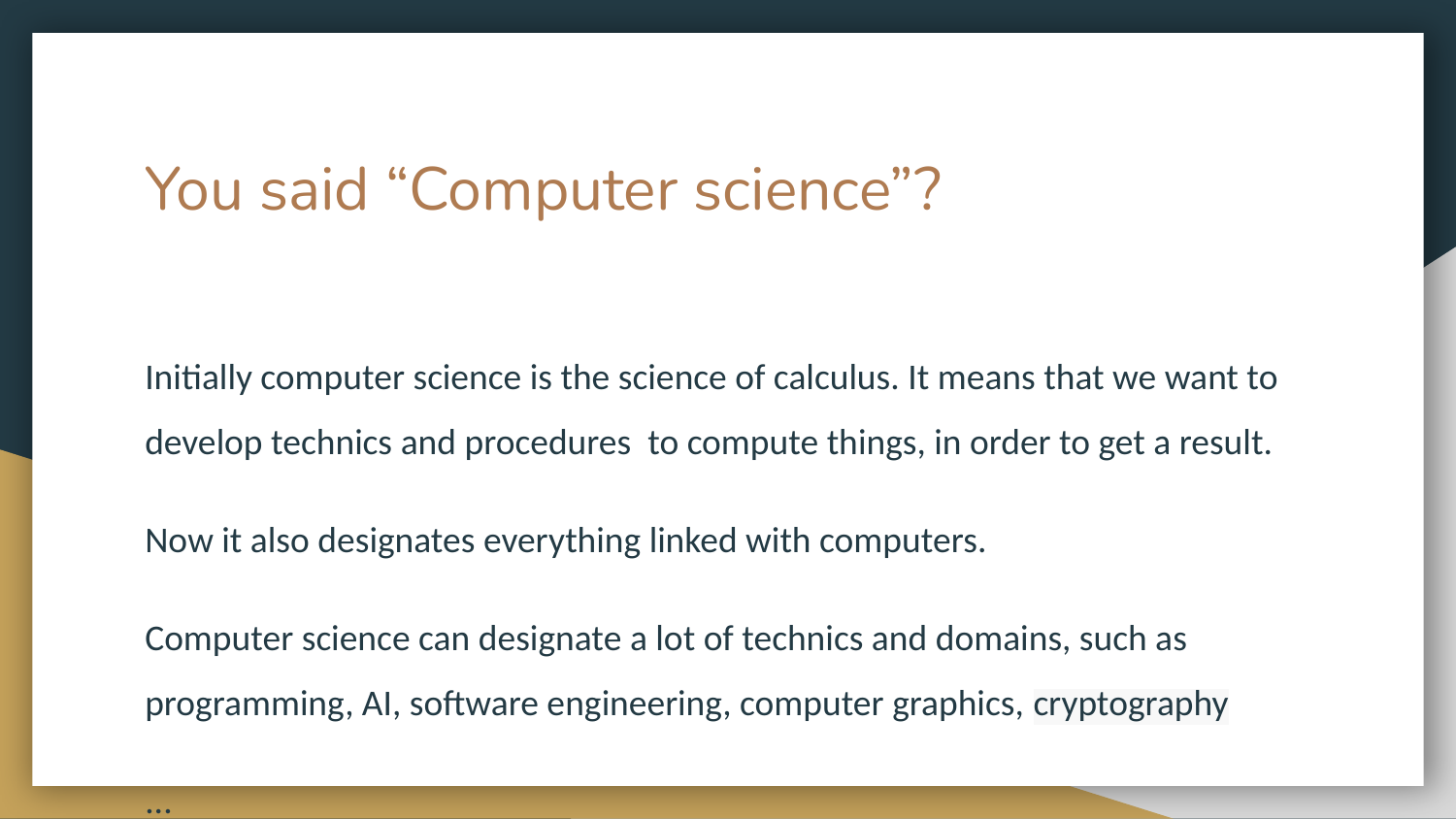

# You said “Computer science”?
Initially computer science is the science of calculus. It means that we want to develop technics and procedures  to compute things, in order to get a result.
Now it also designates everything linked with computers.
Computer science can designate a lot of technics and domains, such as programming, AI, software engineering, computer graphics, cryptography
...